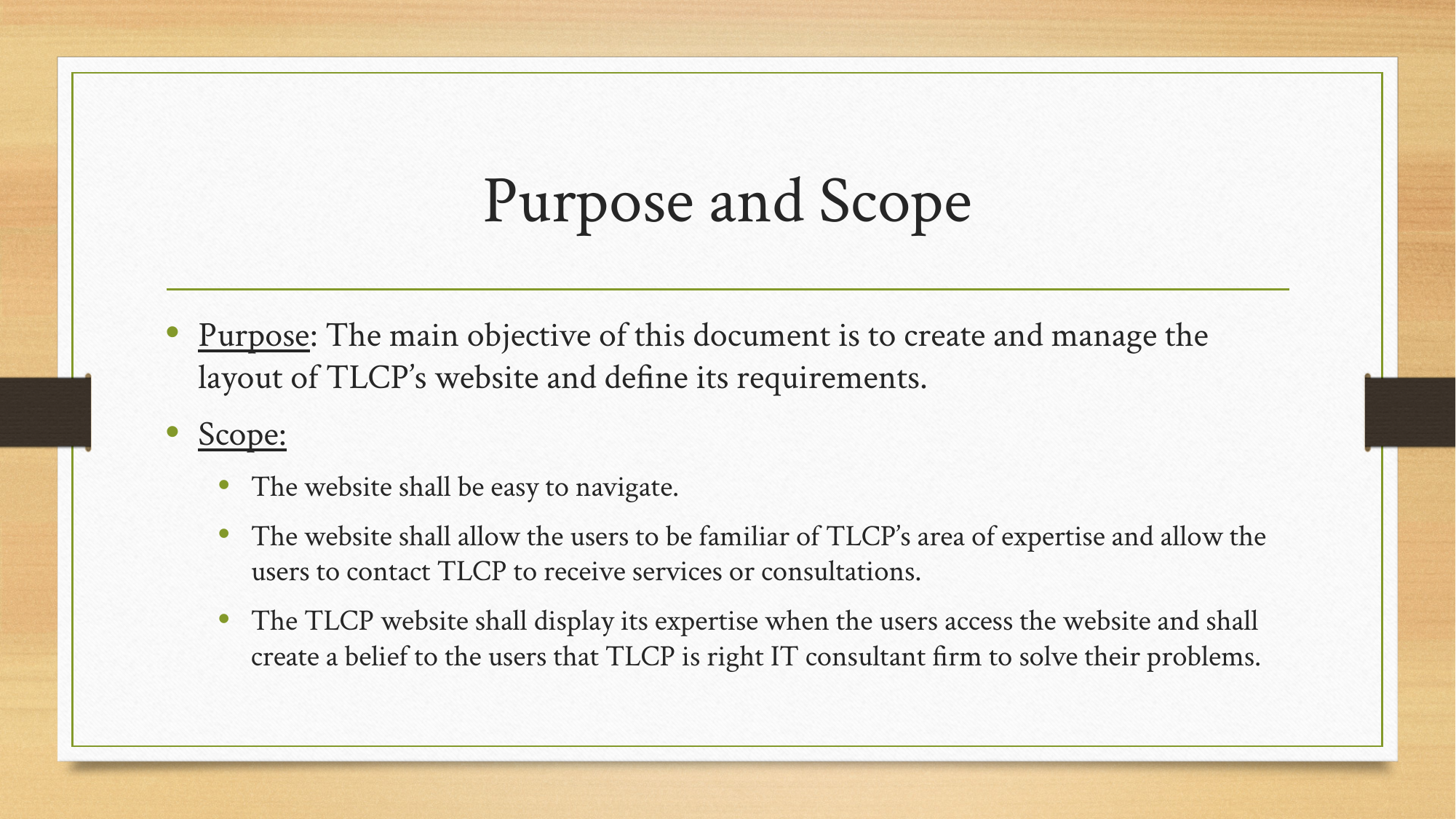

# Purpose and Scope
Purpose: The main objective of this document is to create and manage the layout of TLCP’s website and define its requirements.
Scope:
The website shall be easy to navigate.
The website shall allow the users to be familiar of TLCP’s area of expertise and allow the users to contact TLCP to receive services or consultations.
The TLCP website shall display its expertise when the users access the website and shall create a belief to the users that TLCP is right IT consultant firm to solve their problems.